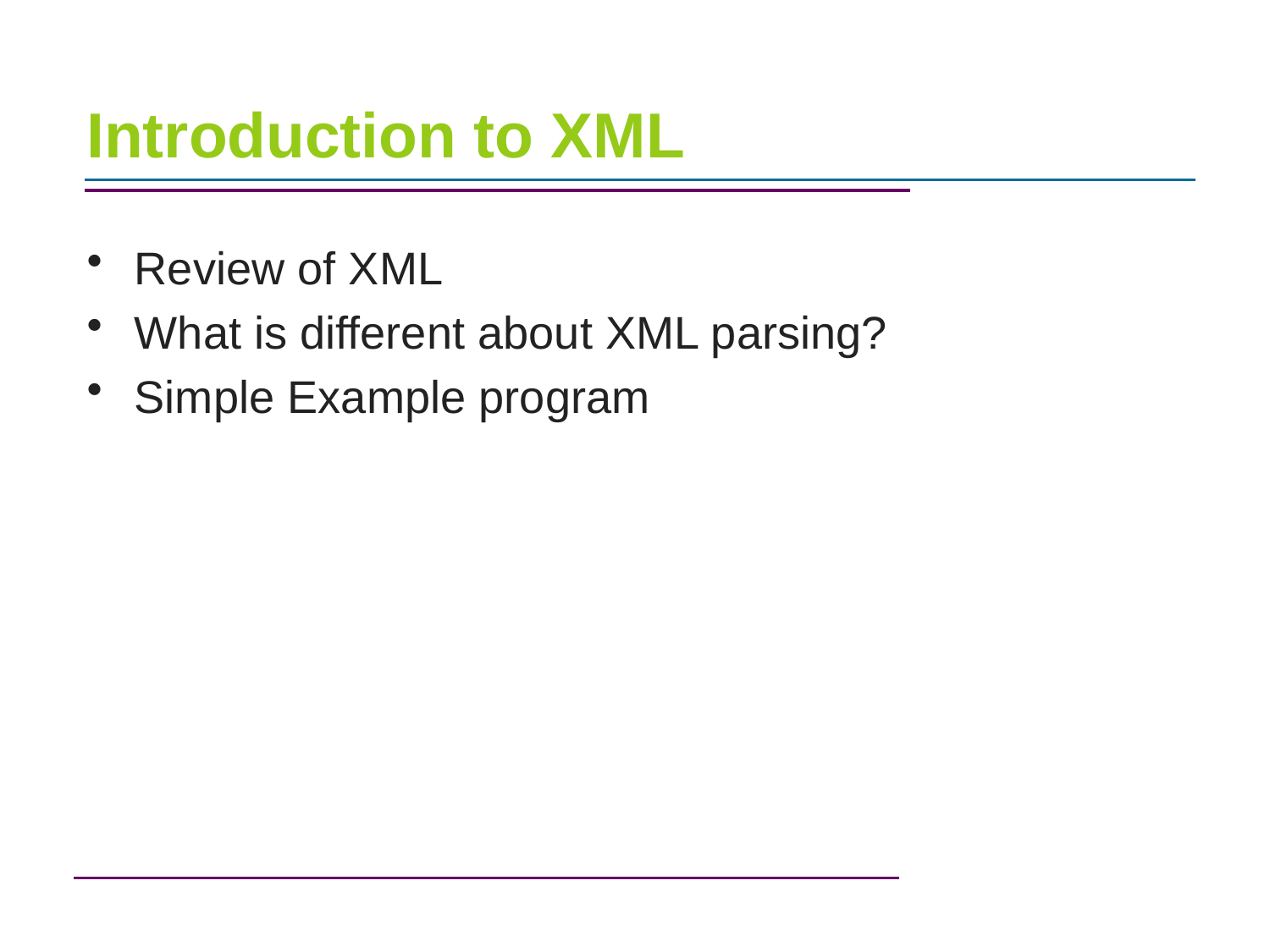

# Introduction to XML
Review of XML
What is different about XML parsing?
Simple Example program